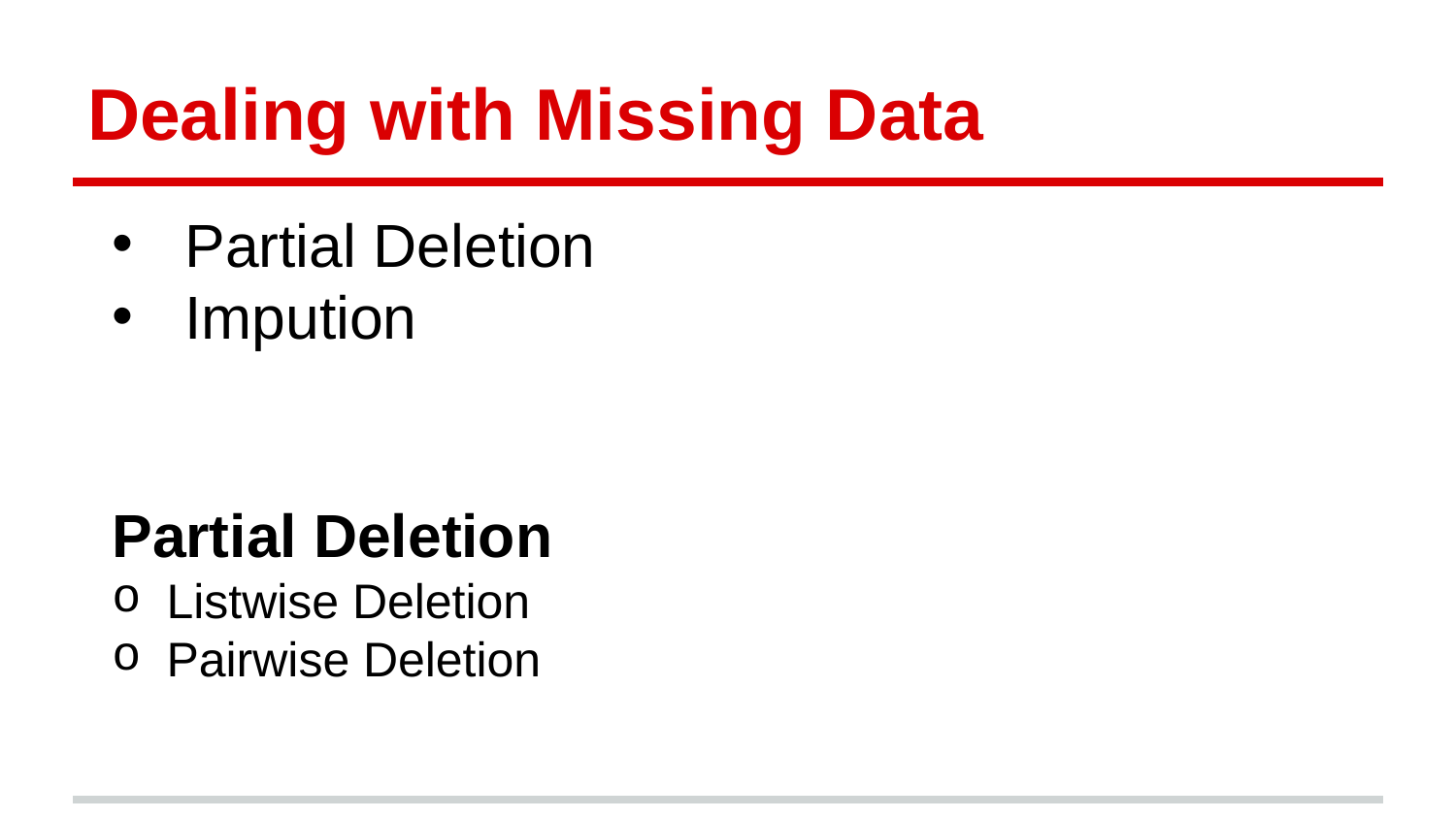

# Dealing with Missing Data
Partial Deletion
Impution

Partial Deletion
Listwise Deletion
Pairwise Deletion